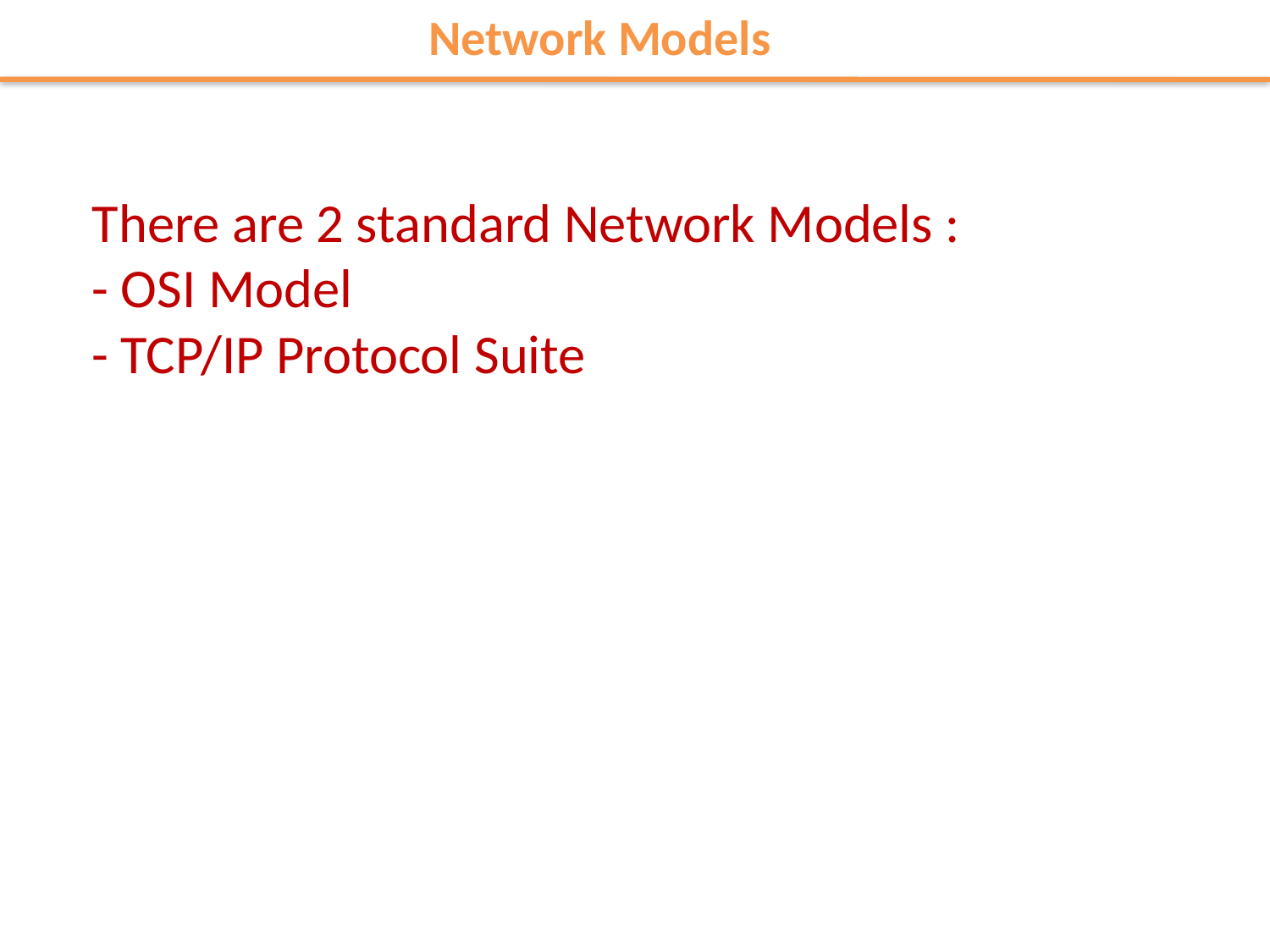

Network Models
# There are 2 standard Network Models : - OSI Model - TCP/IP Protocol Suite